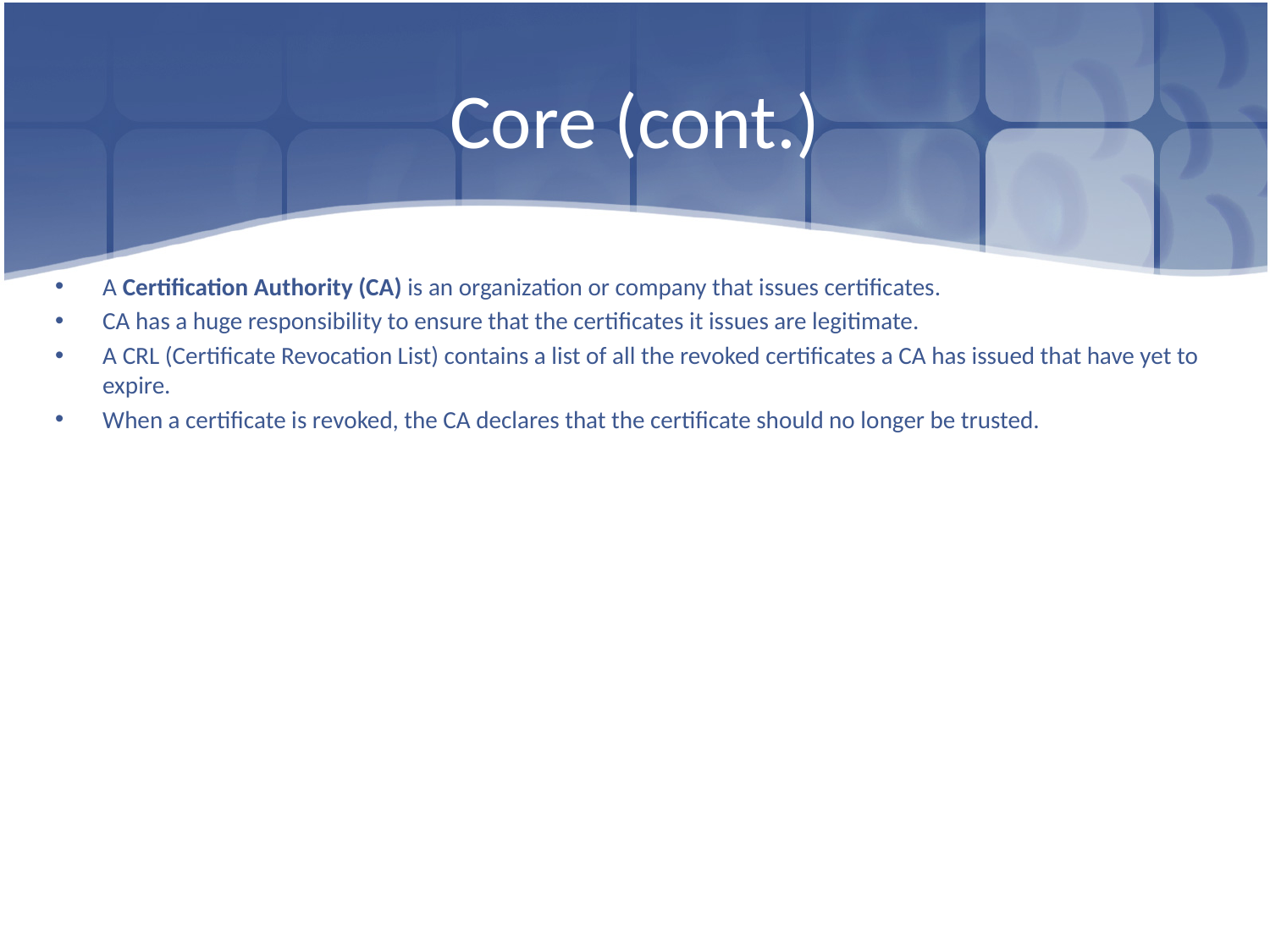

# Core (cont.)
A Certification Authority (CA) is an organization or company that issues certificates.
CA has a huge responsibility to ensure that the certificates it issues are legitimate.
A CRL (Certificate Revocation List) contains a list of all the revoked certificates a CA has issued that have yet to expire.
When a certificate is revoked, the CA declares that the certificate should no longer be trusted.